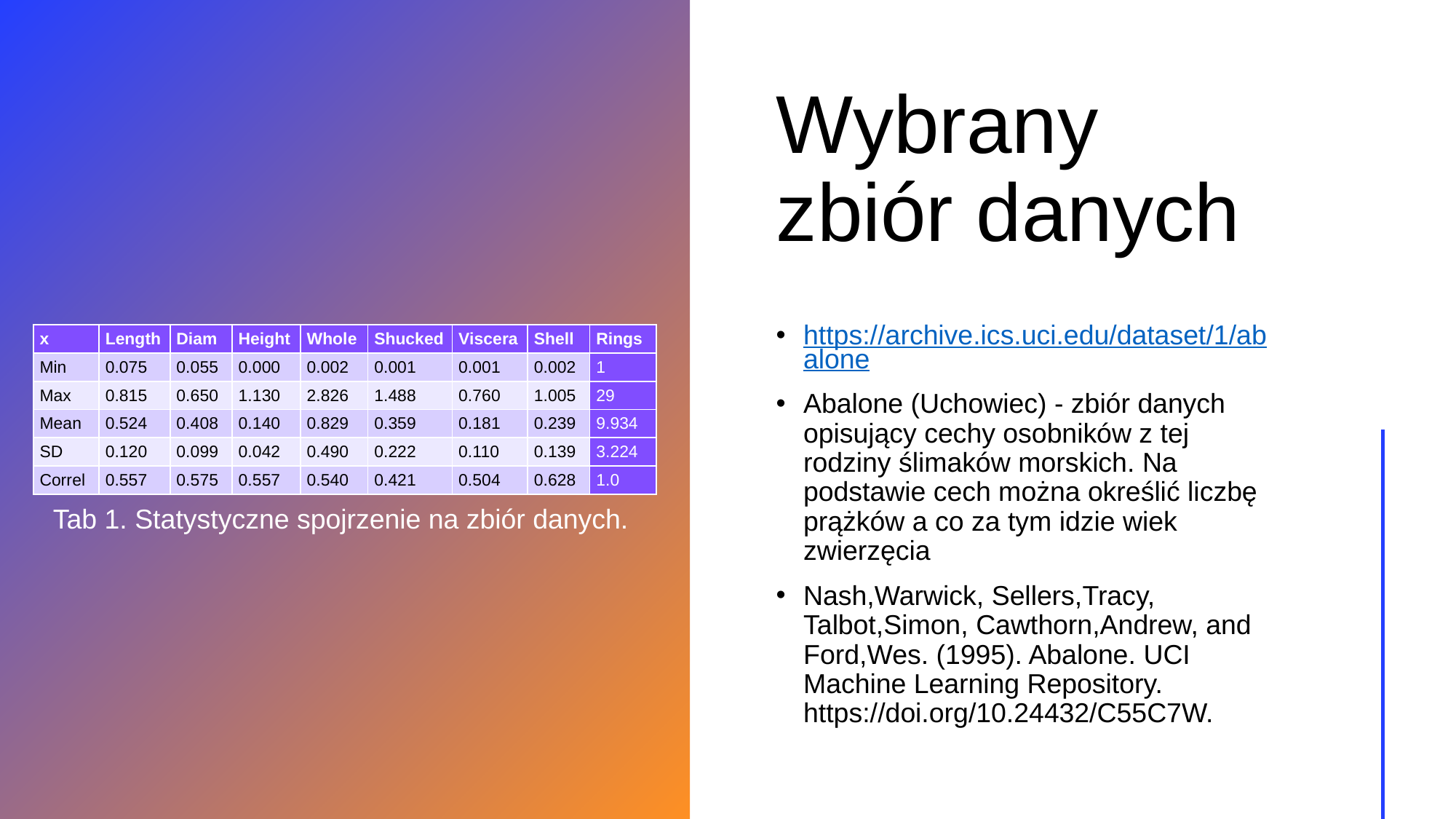

# Wybrany zbiór danych
https://archive.ics.uci.edu/dataset/1/abalone
Abalone (Uchowiec) - zbiór danych opisujący cechy osobników z tej rodziny ślimaków morskich. Na podstawie cech można określić liczbę prążków a co za tym idzie wiek zwierzęcia
Nash,Warwick, Sellers,Tracy, Talbot,Simon, Cawthorn,Andrew, and Ford,Wes. (1995). Abalone. UCI Machine Learning Repository. https://doi.org/10.24432/C55C7W.
| x | Length | Diam | Height | Whole | Shucked | Viscera | Shell | Rings |
| --- | --- | --- | --- | --- | --- | --- | --- | --- |
| Min | 0.075 | 0.055 | 0.000 | 0.002 | 0.001 | 0.001 | 0.002 | 1 |
| Max | 0.815 | 0.650 | 1.130 | 2.826 | 1.488 | 0.760 | 1.005 | 29 |
| Mean | 0.524 | 0.408 | 0.140 | 0.829 | 0.359 | 0.181 | 0.239 | 9.934 |
| SD | 0.120 | 0.099 | 0.042 | 0.490 | 0.222 | 0.110 | 0.139 | 3.224 |
| Correl | 0.557 | 0.575 | 0.557 | 0.540 | 0.421 | 0.504 | 0.628 | 1.0 |
Tab 1. Statystyczne spojrzenie na zbiór danych.